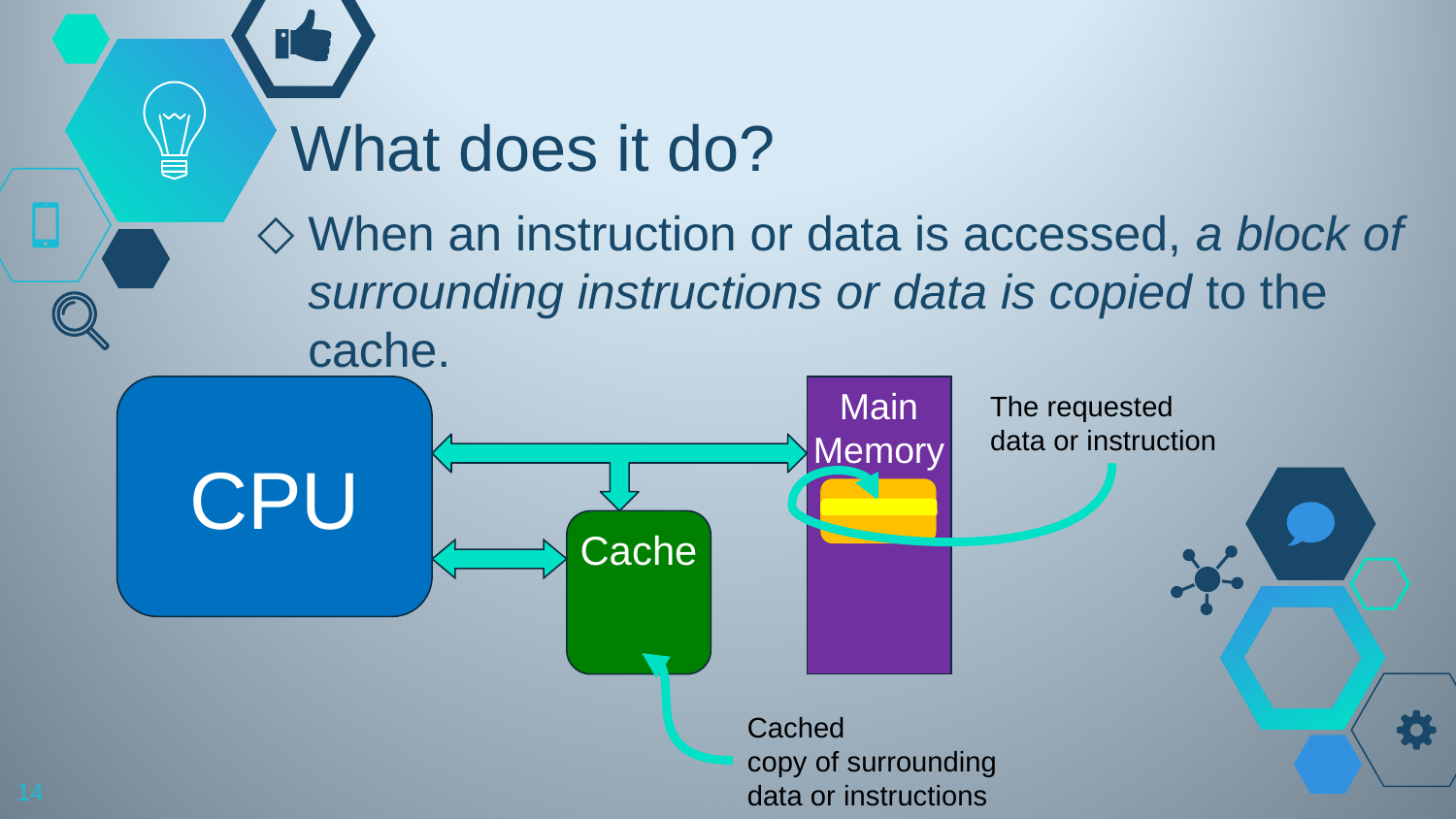

# What does it do?
When an instruction or data is accessed, a block of surrounding instructions or data is copied to the cache.
CPU
Main
Memory
The requested
data or instruction

Cache

Cached
copy of surrounding
data or instructions
14